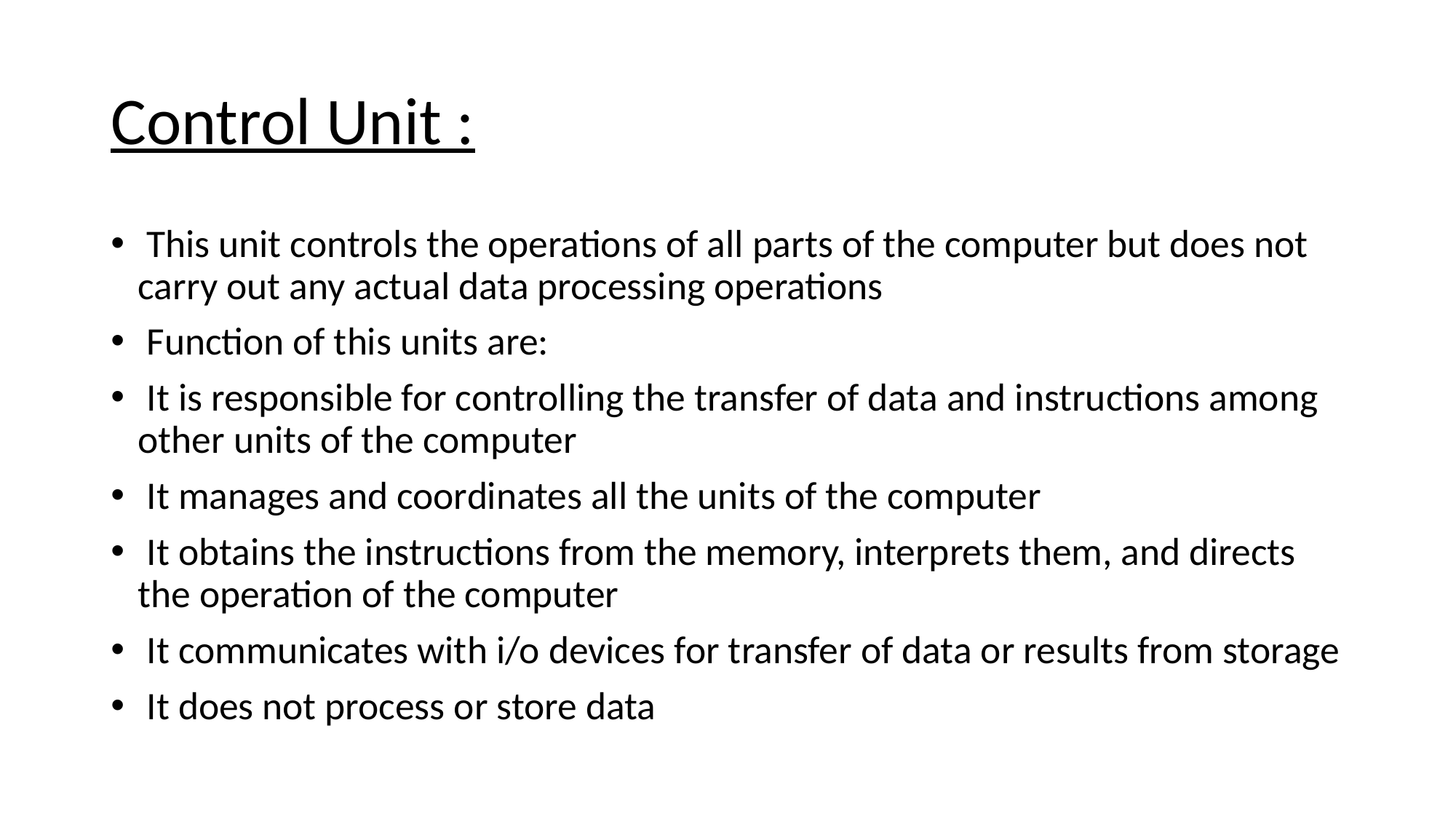

# Control Unit :
 This unit controls the operations of all parts of the computer but does not carry out any actual data processing operations
 Function of this units are:
 It is responsible for controlling the transfer of data and instructions among other units of the computer
 It manages and coordinates all the units of the computer
 It obtains the instructions from the memory, interprets them, and directs the operation of the computer
 It communicates with i/o devices for transfer of data or results from storage
 It does not process or store data